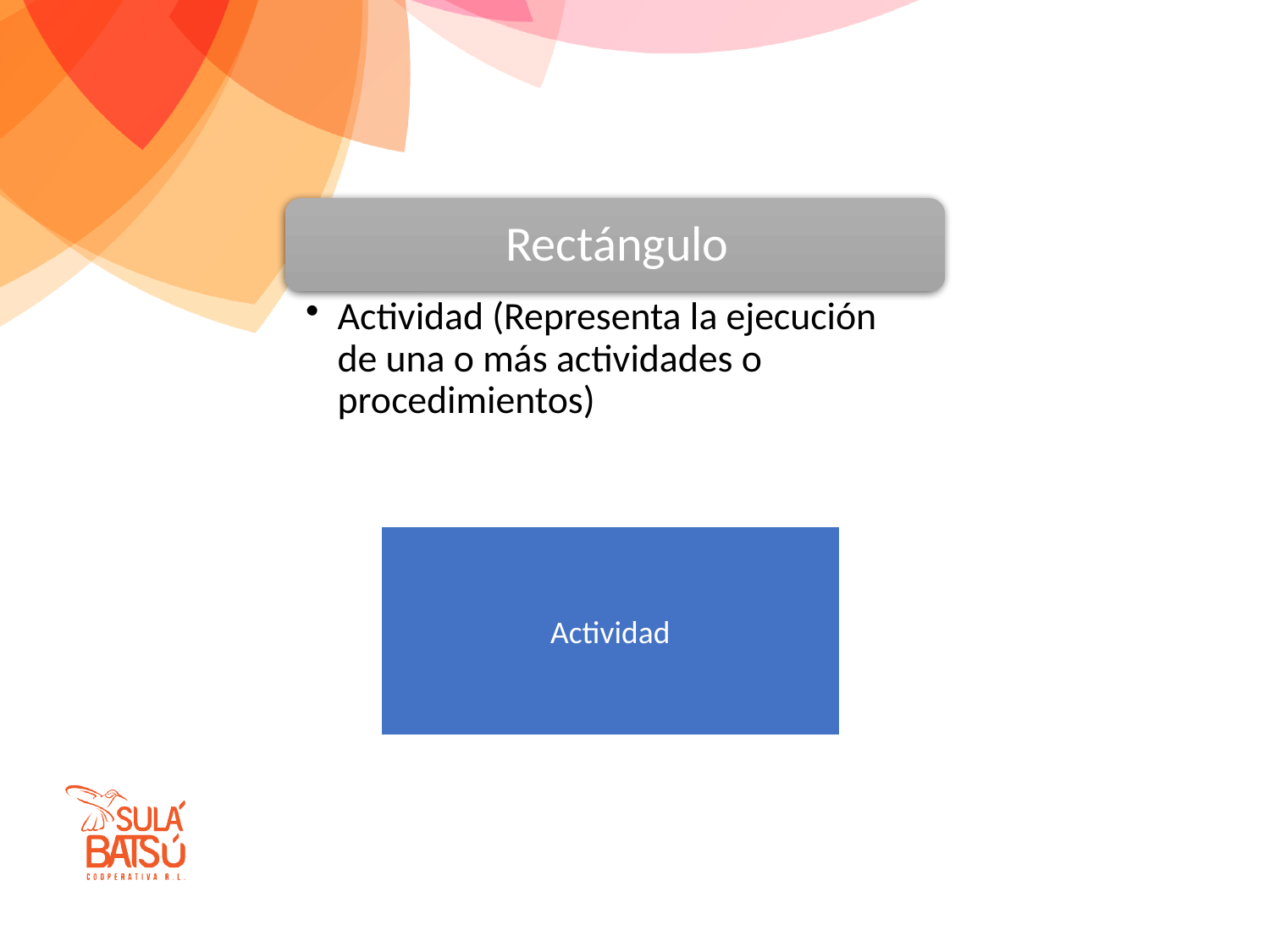

#
Rectángulo
Actividad (Representa la ejecución de una o más actividades o procedimientos)

Actividad